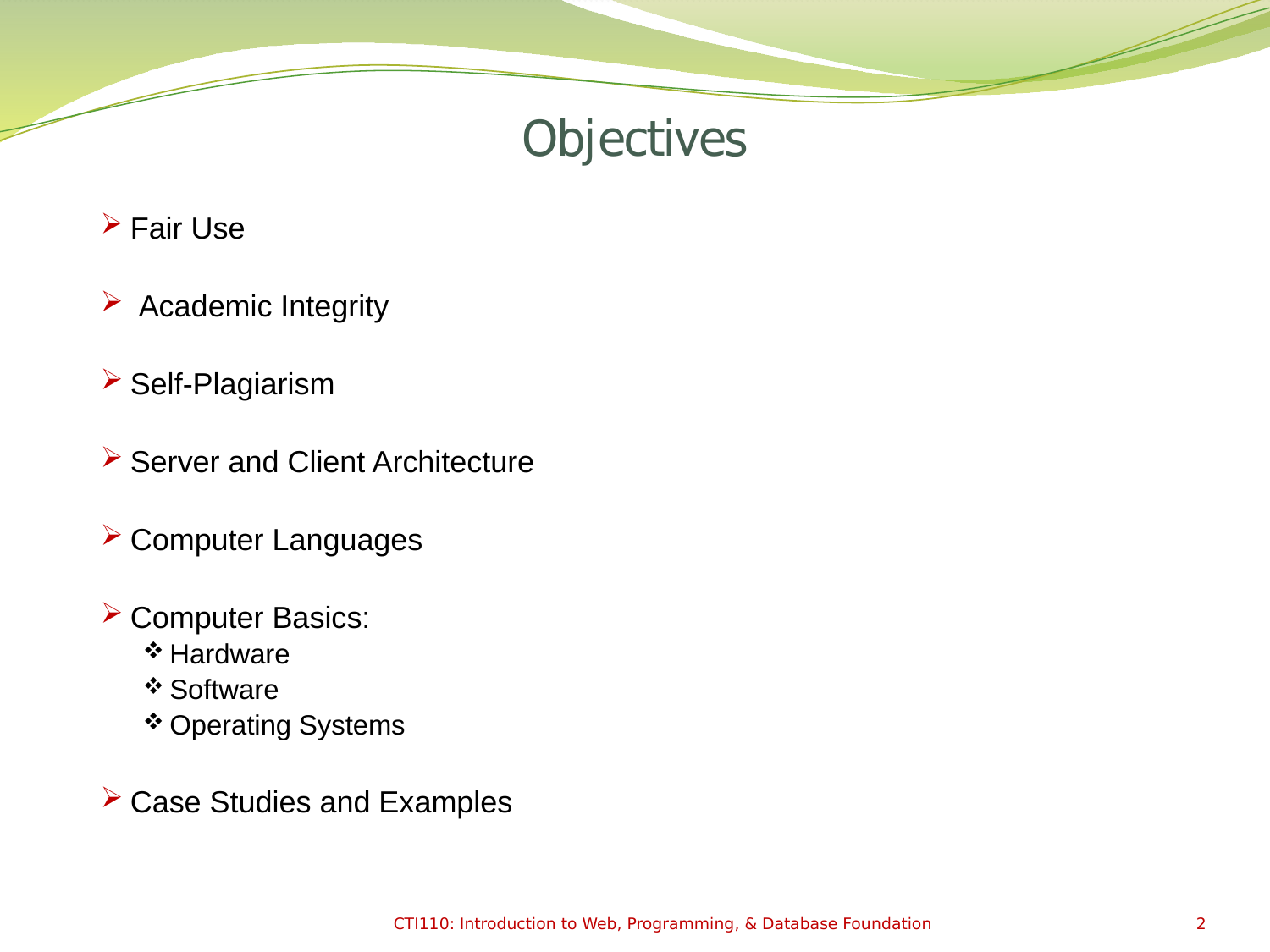

# Objectives
Fair Use

 Academic Integrity

Self-Plagiarism

Server and Client Architecture

Computer Languages

Computer Basics:
Hardware
Software
Operating Systems

Case Studies and Examples
CTI110: Introduction to Web, Programming, & Database Foundation
2